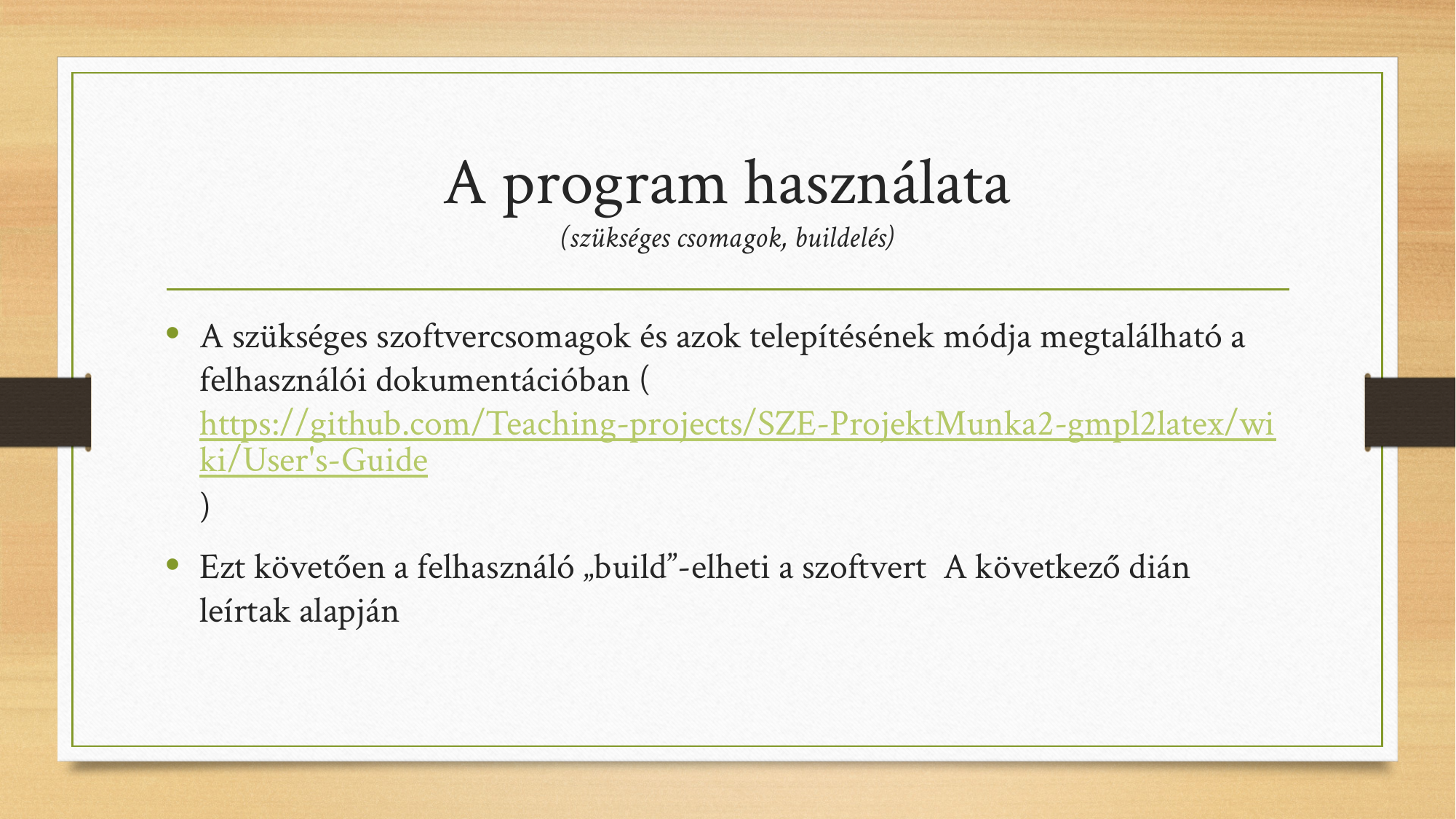

# A program használata (szükséges csomagok, buildelés)
A szükséges szoftvercsomagok és azok telepítésének módja megtalálható a felhasználói dokumentációban (https://github.com/Teaching-projects/SZE-ProjektMunka2-gmpl2latex/wiki/User's-Guide)
Ezt követően a felhasználó „build”-elheti a szoftvert  A következő dián leírtak alapján